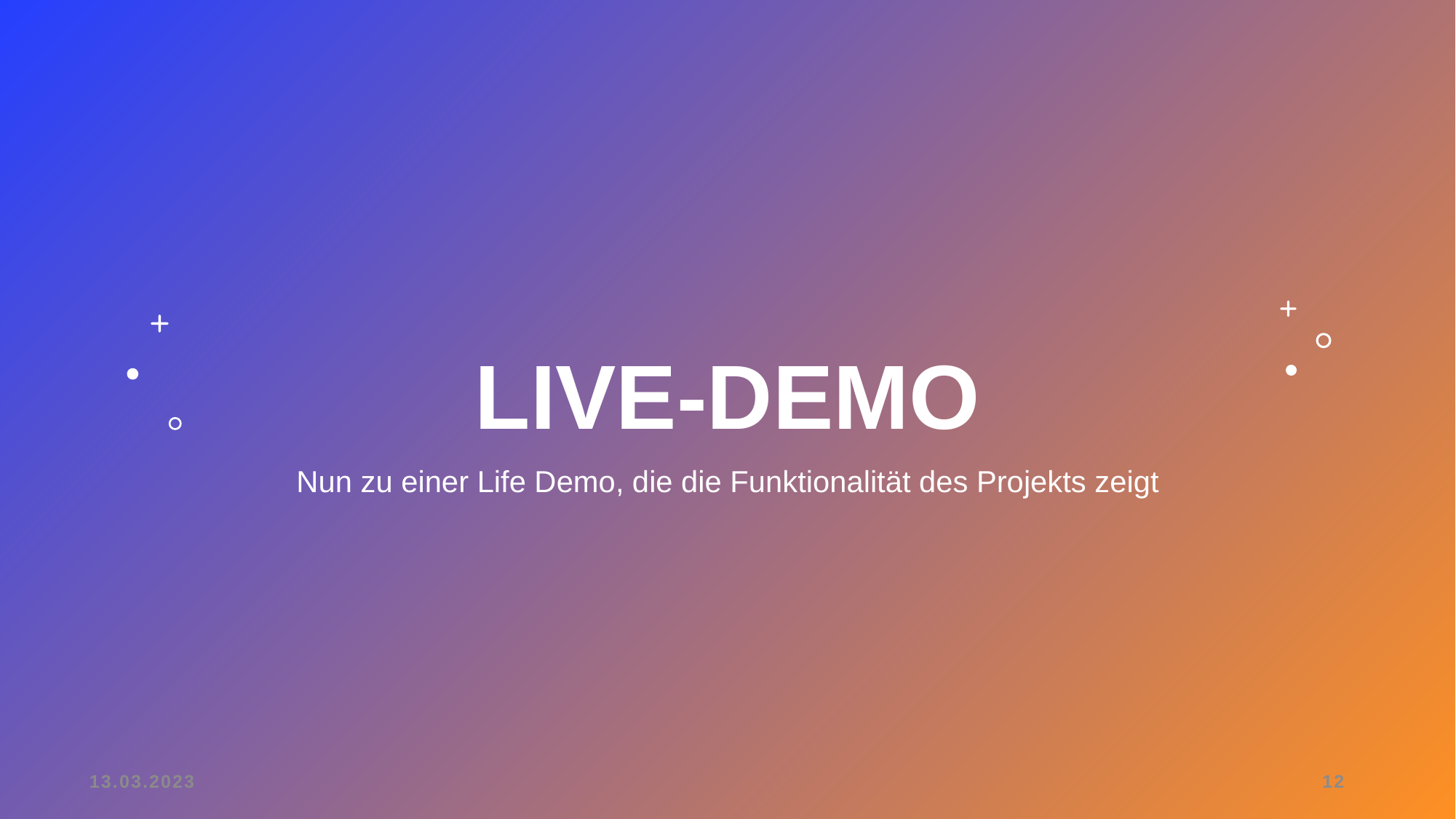

# Live-Demo
Nun zu einer Life Demo, die die Funktionalität des Projekts zeigt
13.03.2023
12